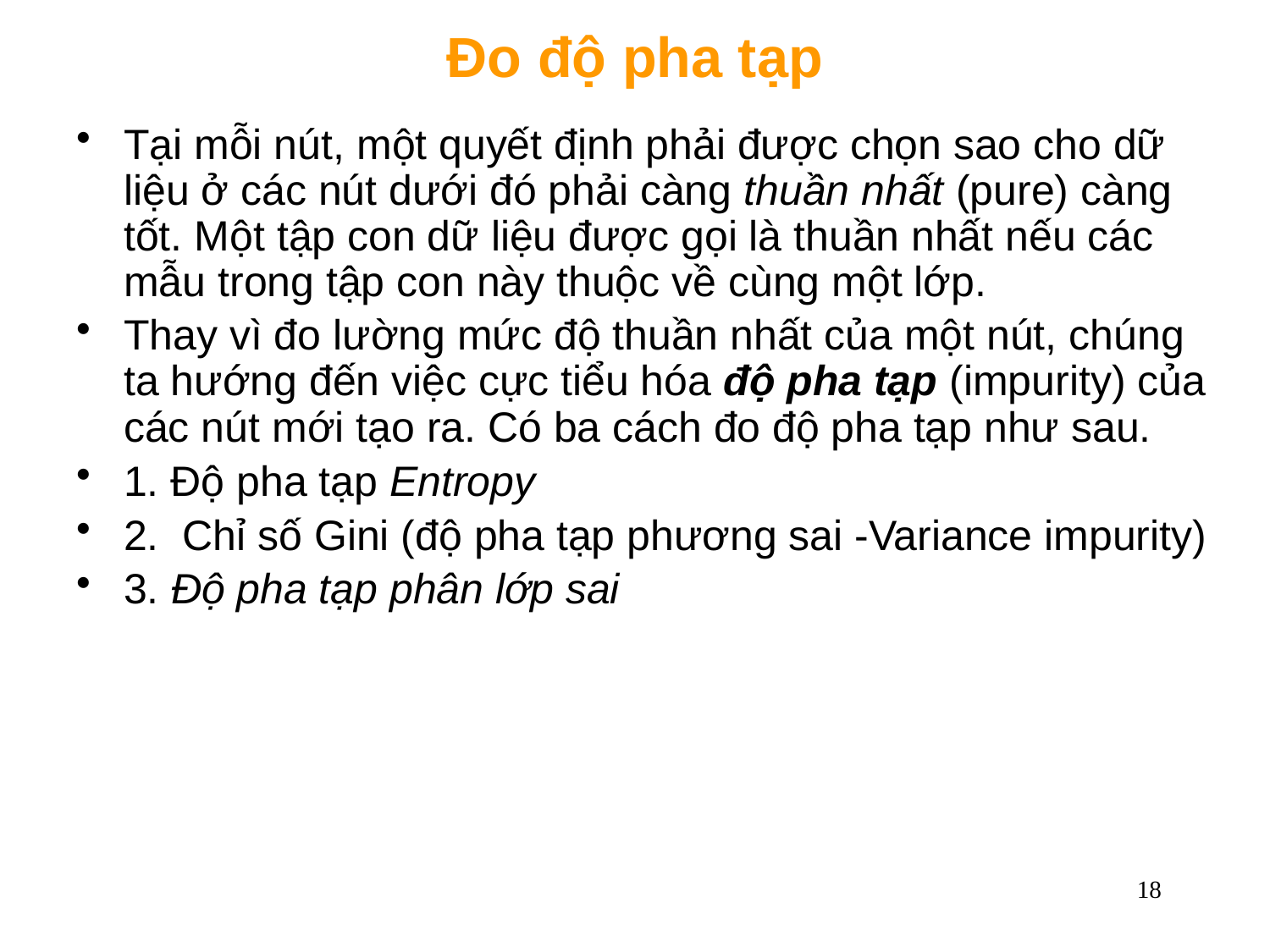

# Đo độ pha tạp
Tại mỗi nút, một quyết định phải được chọn sao cho dữ liệu ở các nút dưới đó phải càng thuần nhất (pure) càng tốt. Một tập con dữ liệu được gọi là thuần nhất nếu các mẫu trong tập con này thuộc về cùng một lớp.
Thay vì đo lường mức độ thuần nhất của một nút, chúng ta hướng đến việc cực tiểu hóa độ pha tạp (impurity) của các nút mới tạo ra. Có ba cách đo độ pha tạp như sau.
1. Độ pha tạp Entropy
2.  Chỉ số Gini (độ pha tạp phương sai -Variance impurity)
3. Độ pha tạp phân lớp sai

18